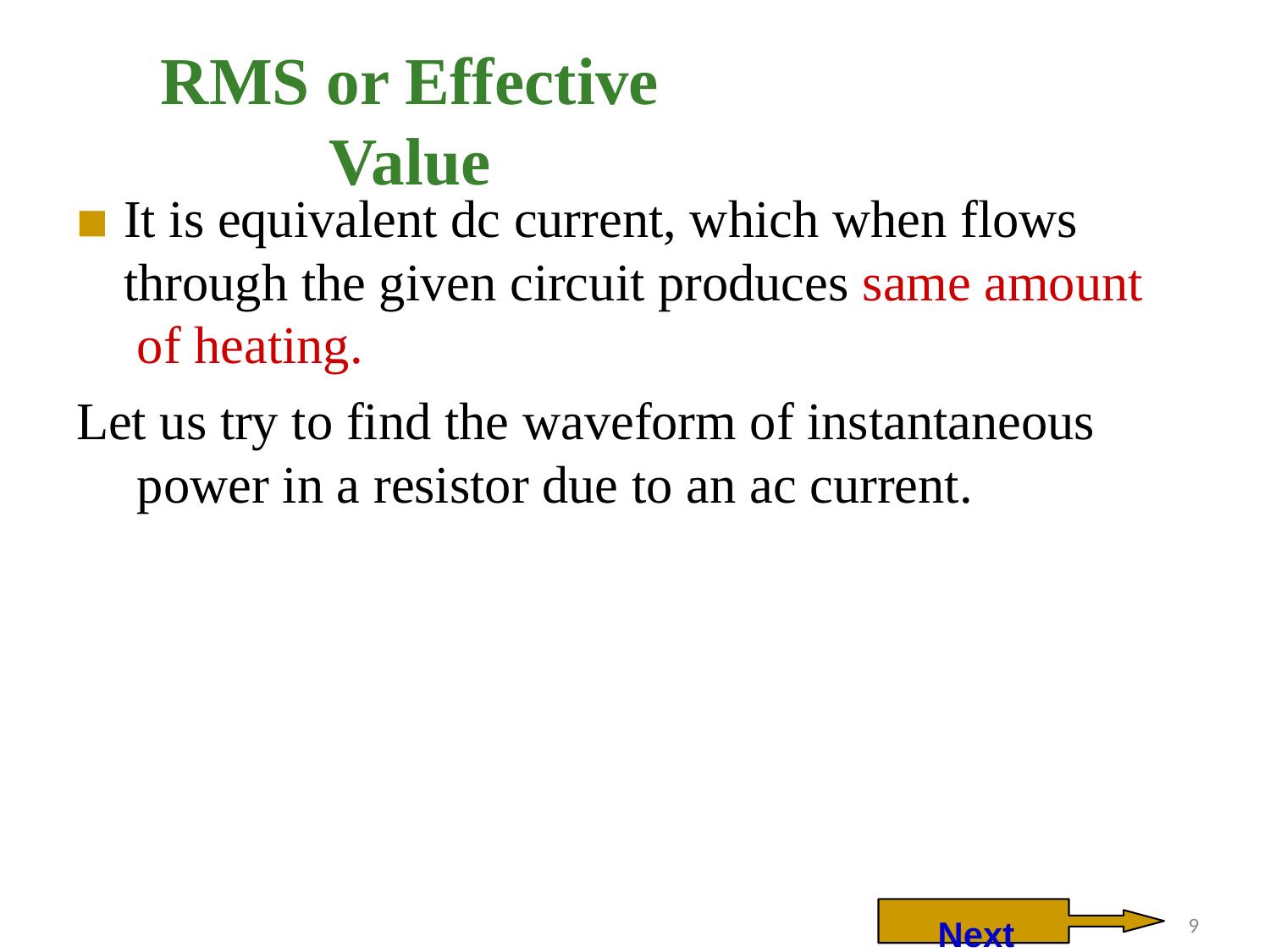

# RMS or Effective Value
It is equivalent dc current, which when flows  through the given circuit produces same amount  of heating.
Let us try to find the waveform of instantaneous  power in a resistor due to an ac current.

Next
9